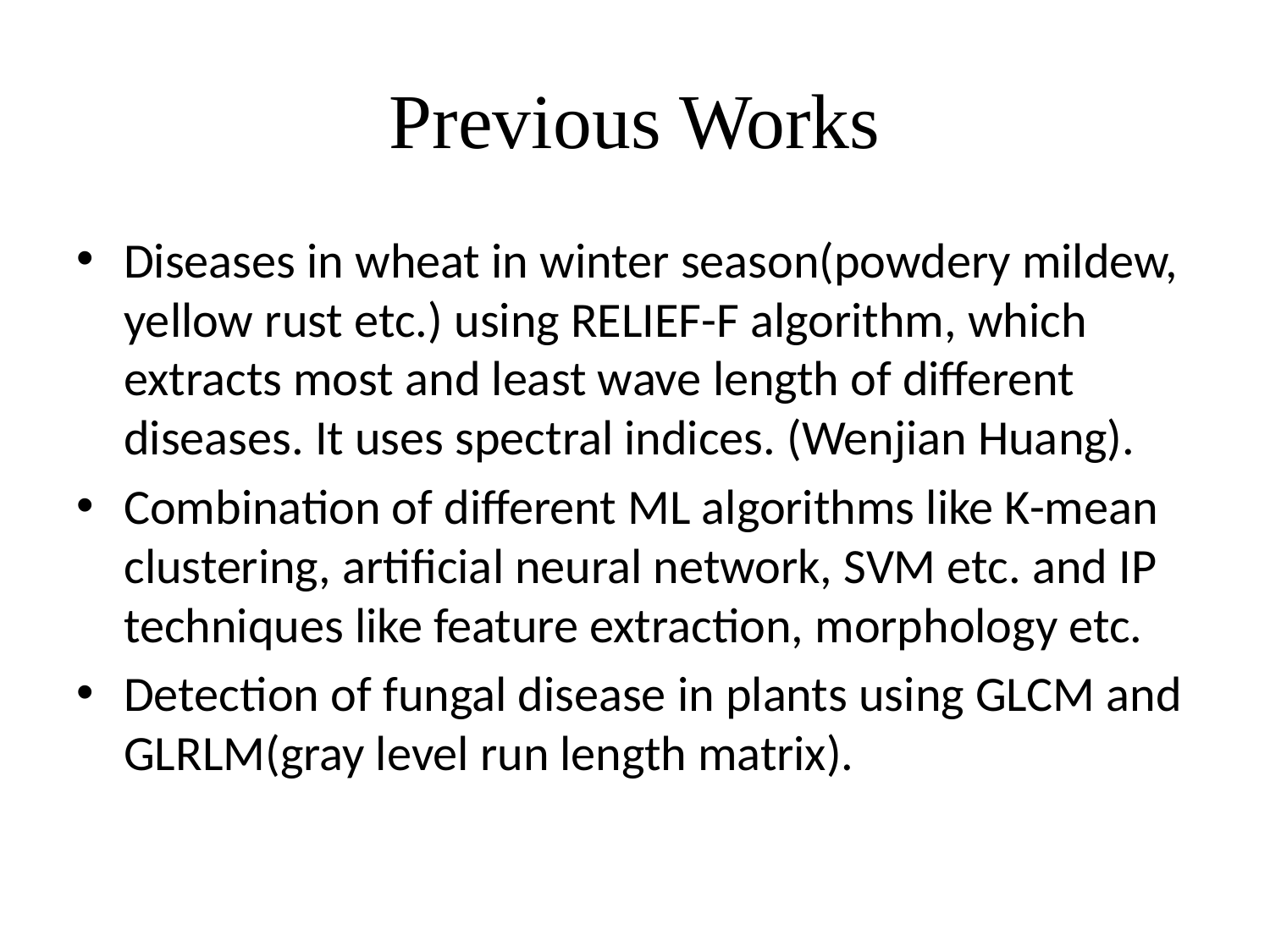

# Previous Works
Diseases in wheat in winter season(powdery mildew, yellow rust etc.) using RELIEF-F algorithm, which extracts most and least wave length of different diseases. It uses spectral indices. (Wenjian Huang).
Combination of different ML algorithms like K-mean clustering, artificial neural network, SVM etc. and IP techniques like feature extraction, morphology etc.
Detection of fungal disease in plants using GLCM and GLRLM(gray level run length matrix).